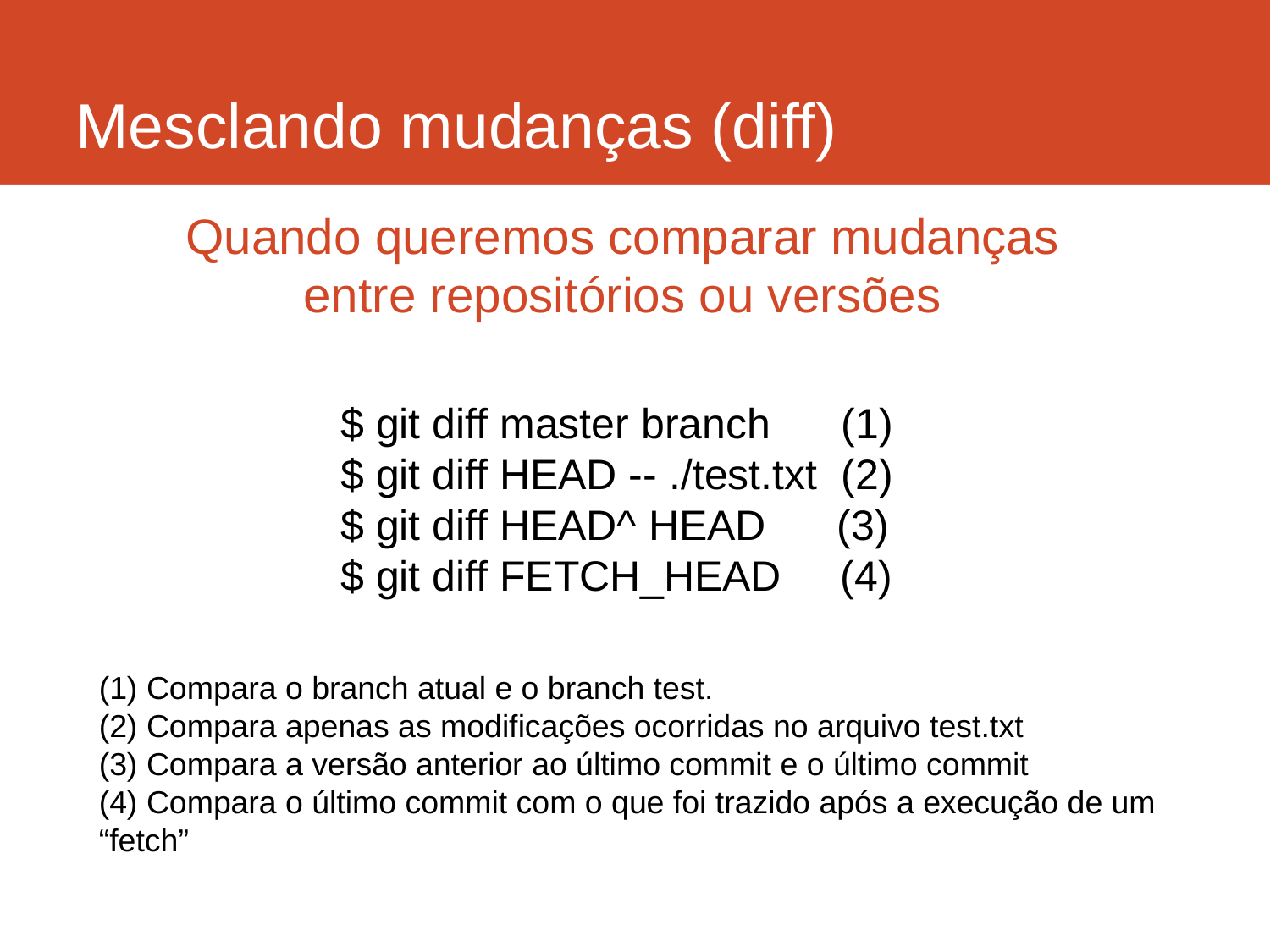

# Mesclando mudanças (diff)
Quando queremos comparar mudanças entre repositórios ou versões
$ git diff master branch      (1)
$ git diff HEAD -- ./test.txt  (2)
$ git diff HEAD^ HEAD      (3)
$ git diff FETCH_HEAD     (4)
(1) Compara o branch atual e o branch test.
(2) Compara apenas as modificações ocorridas no arquivo test.txt
(3) Compara a versão anterior ao último commit e o último commit
(4) Compara o último commit com o que foi trazido após a execução de um “fetch”